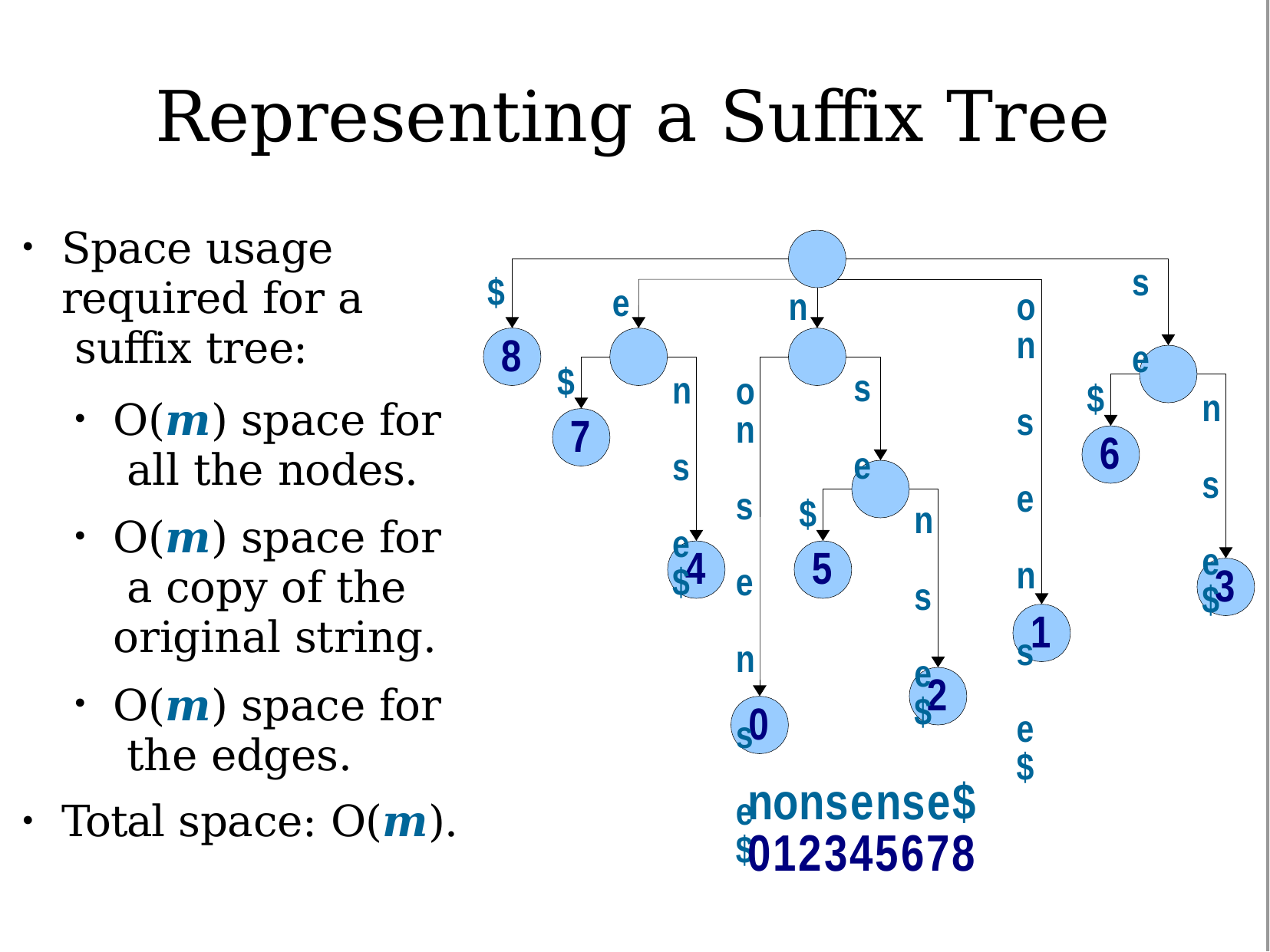

# Representing a Suffix Tree
Space usage  required for a  suffix tree:

●
s  e

$
e

o
n

n  s  e  n  s  e
$
8

$

s  e
n  s  e
$
o
$

n  s  e
$

O(m) space for  all the nodes.
O(m) space for  a copy of the  original string.
O(m) space for  the edges.

●
n  s  e  n  s  e
$
7

6

$

n  s  e
$

●

4
5

3

1

2

●
0

nonsense$
Total space: O(m).
●
012345678